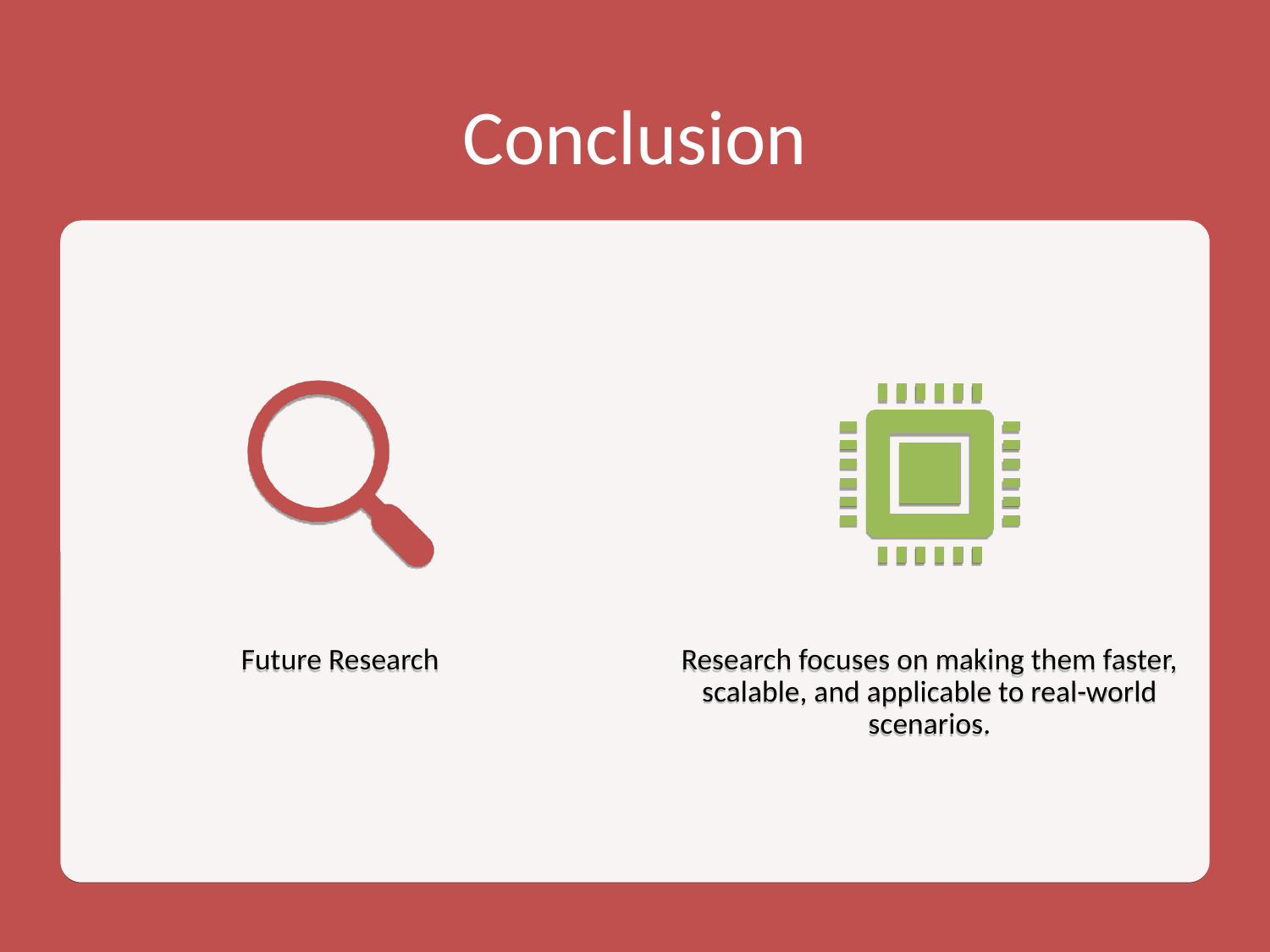

# Conclusion

Future Research
Research focuses on making them faster, scalable, and applicable to real-world scenarios.